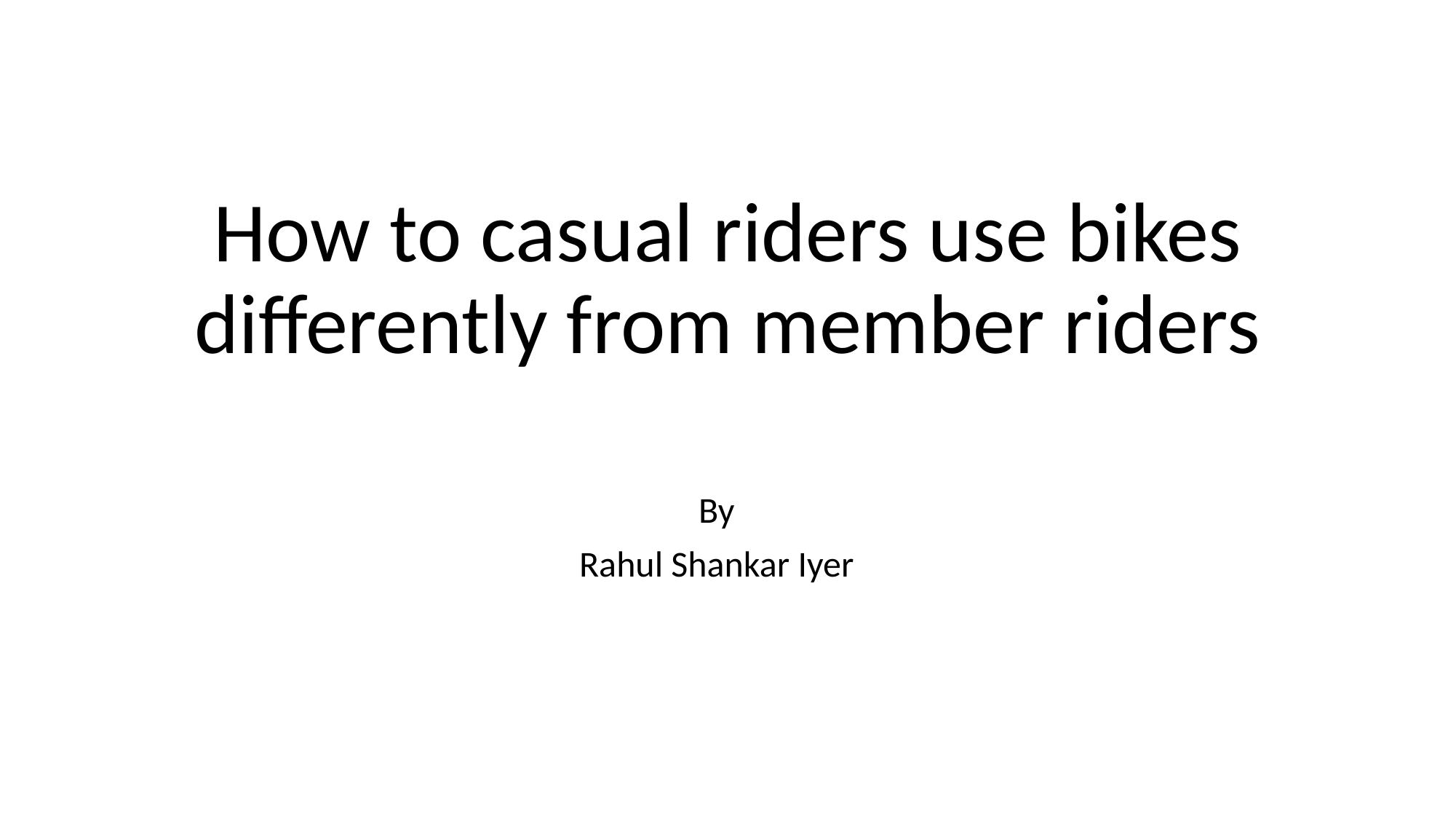

# How to casual riders use bikes differently from member riders
By
Rahul Shankar Iyer